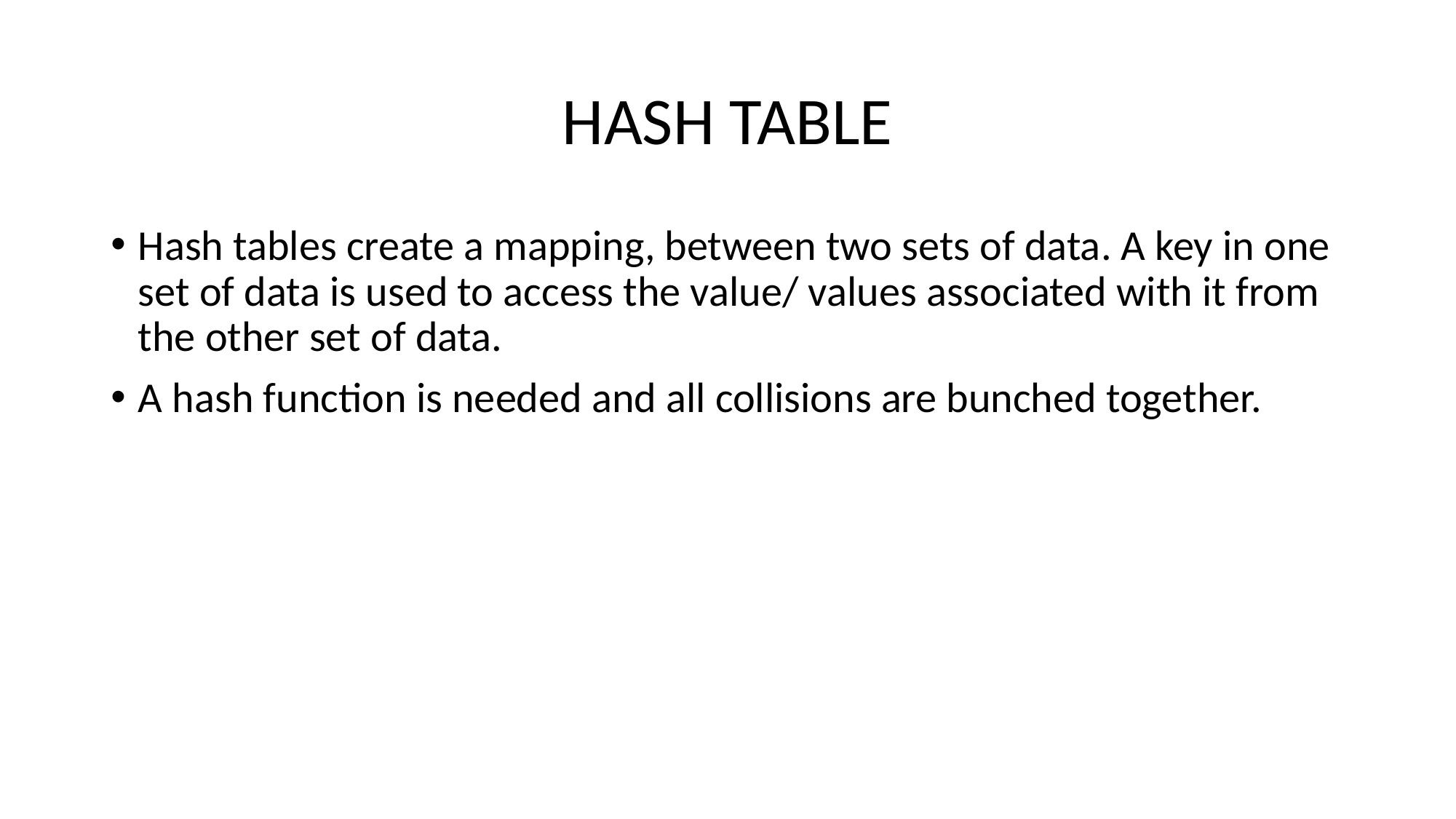

# HASH TABLE
Hash tables create a mapping, between two sets of data. A key in one set of data is used to access the value/ values associated with it from the other set of data.
A hash function is needed and all collisions are bunched together.